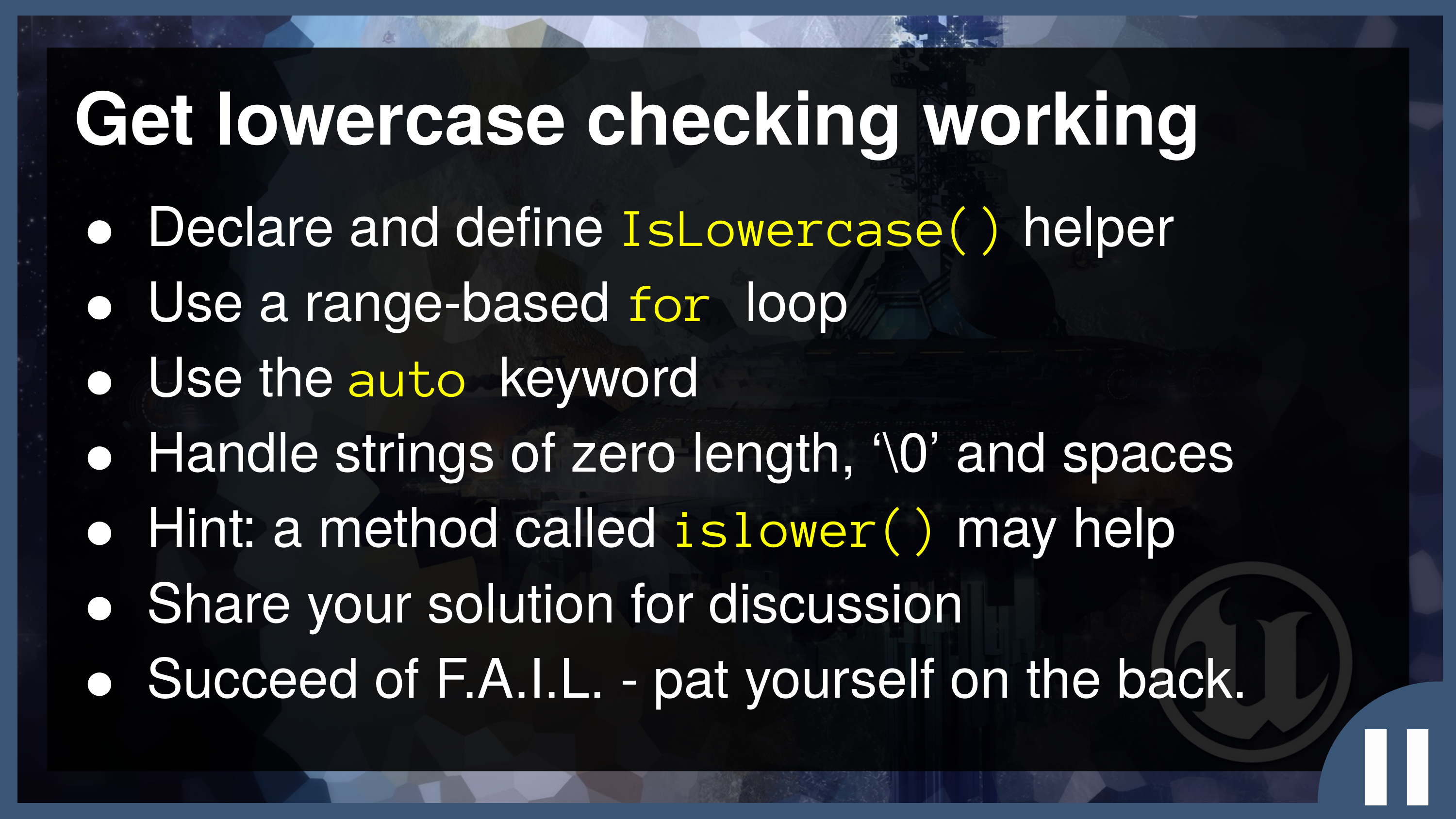

Get lowercase checking working
Declare and define IsLowercase() helper
Use a range-based for loop
Use the auto keyword
Handle strings of zero length, ‘\0’ and spaces
Hint: a method called islower() may help
Share your solution for discussion
Succeed of F.A.I.L. - pat yourself on the back.